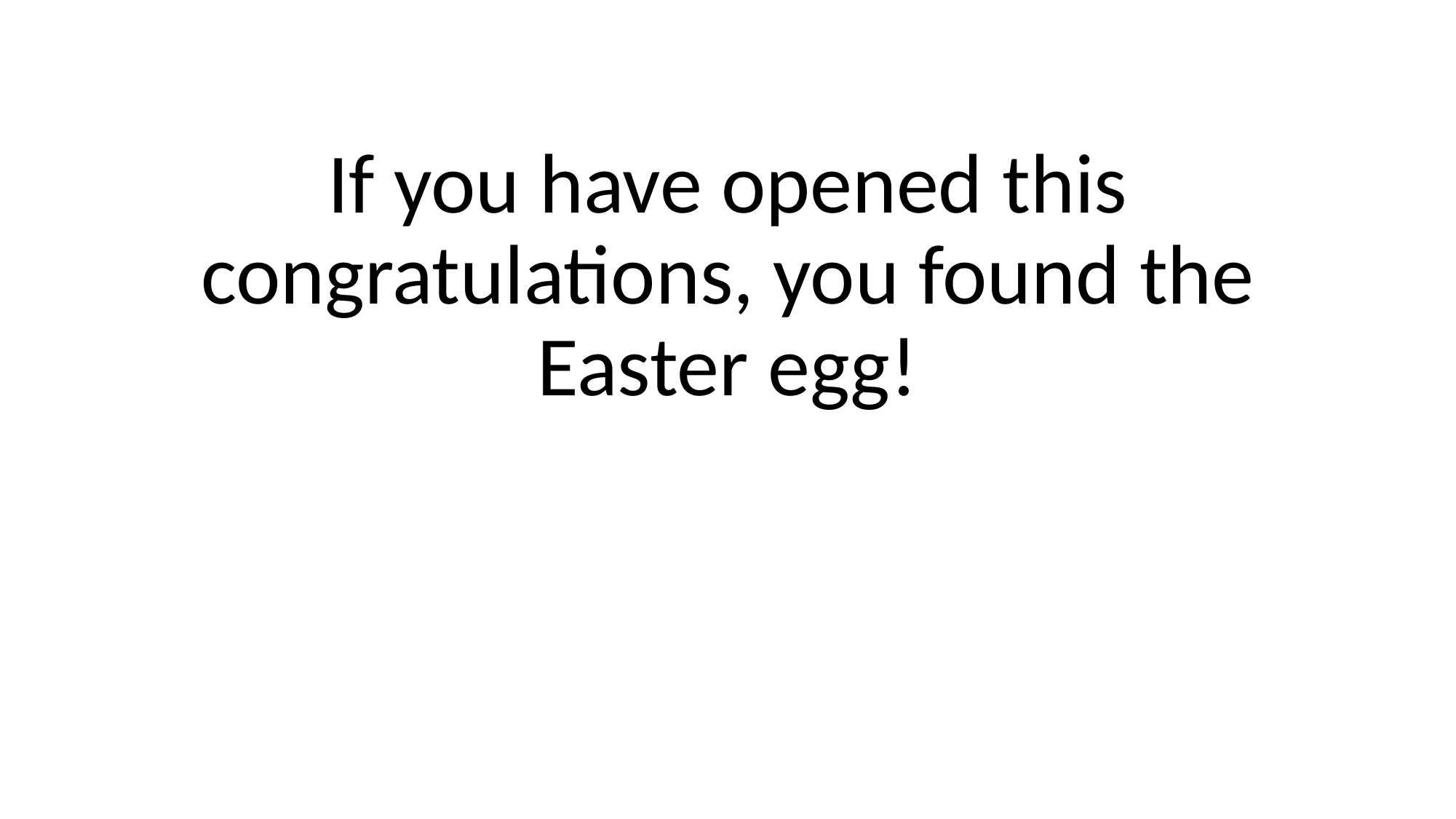

# If you have opened this congratulations, you found the Easter egg!